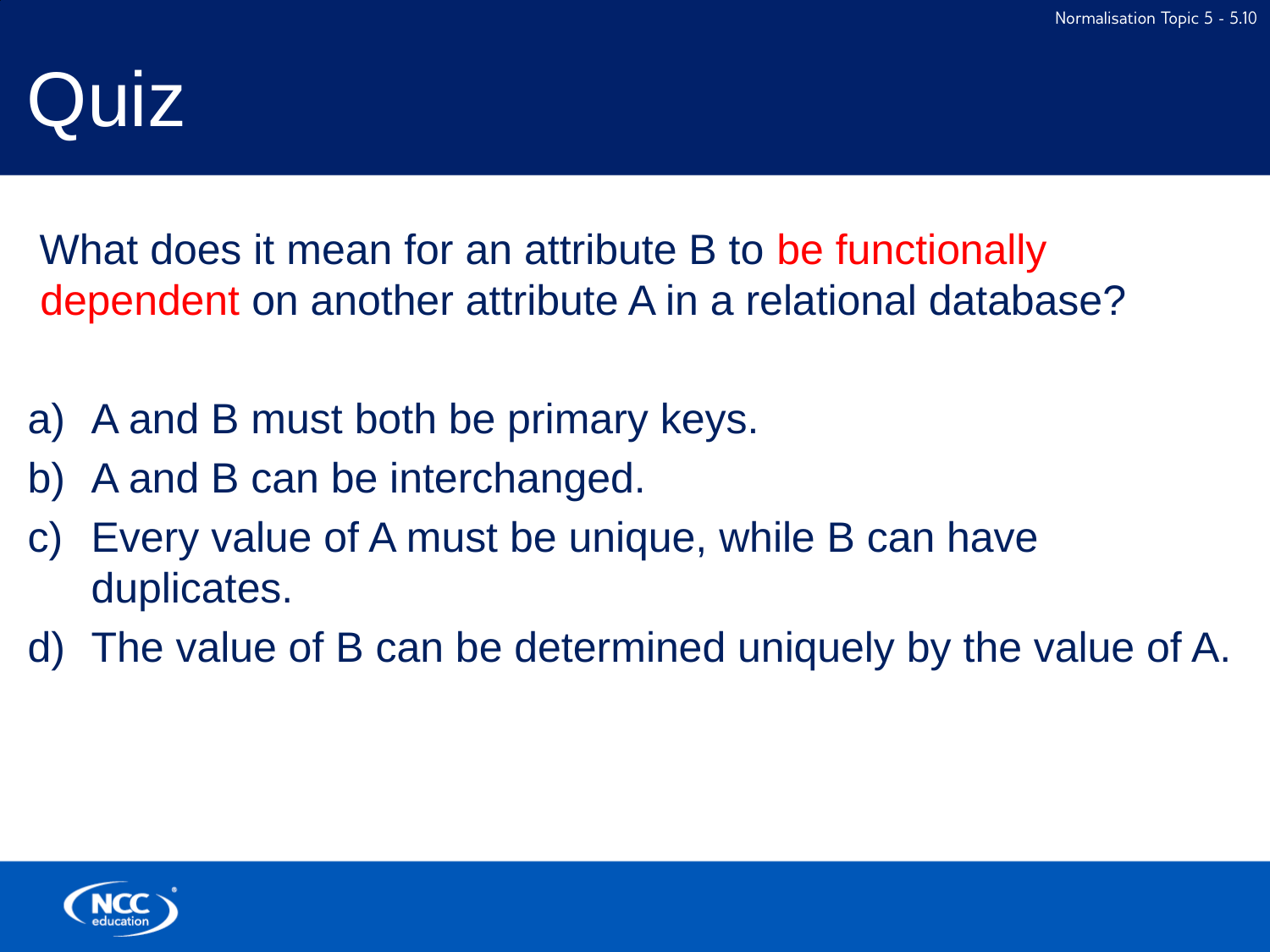

# Quiz
 What does it mean for an attribute B to be functionally dependent on another attribute A in a relational database?

A and B must both be primary keys.
A and B can be interchanged.
Every value of A must be unique, while B can have duplicates.
The value of B can be determined uniquely by the value of A.